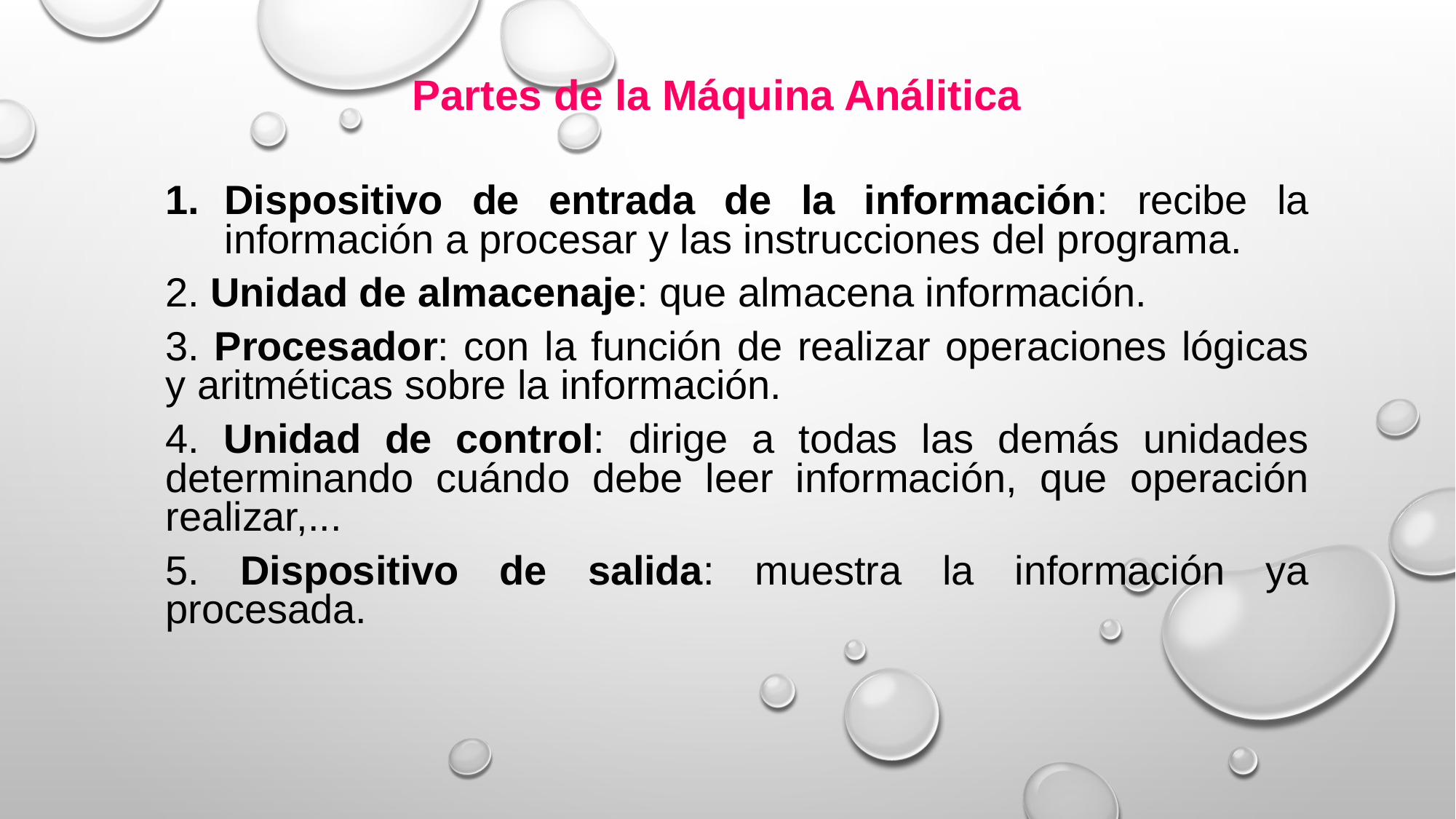

Partes de la Máquina Análitica
Dispositivo de entrada de la información: recibe la información a procesar y las instrucciones del programa.
2. Unidad de almacenaje: que almacena información.
3. Procesador: con la función de realizar operaciones lógicas y aritméticas sobre la información.
4. Unidad de control: dirige a todas las demás unidades determinando cuándo debe leer información, que operación realizar,...
5. Dispositivo de salida: muestra la información ya procesada.